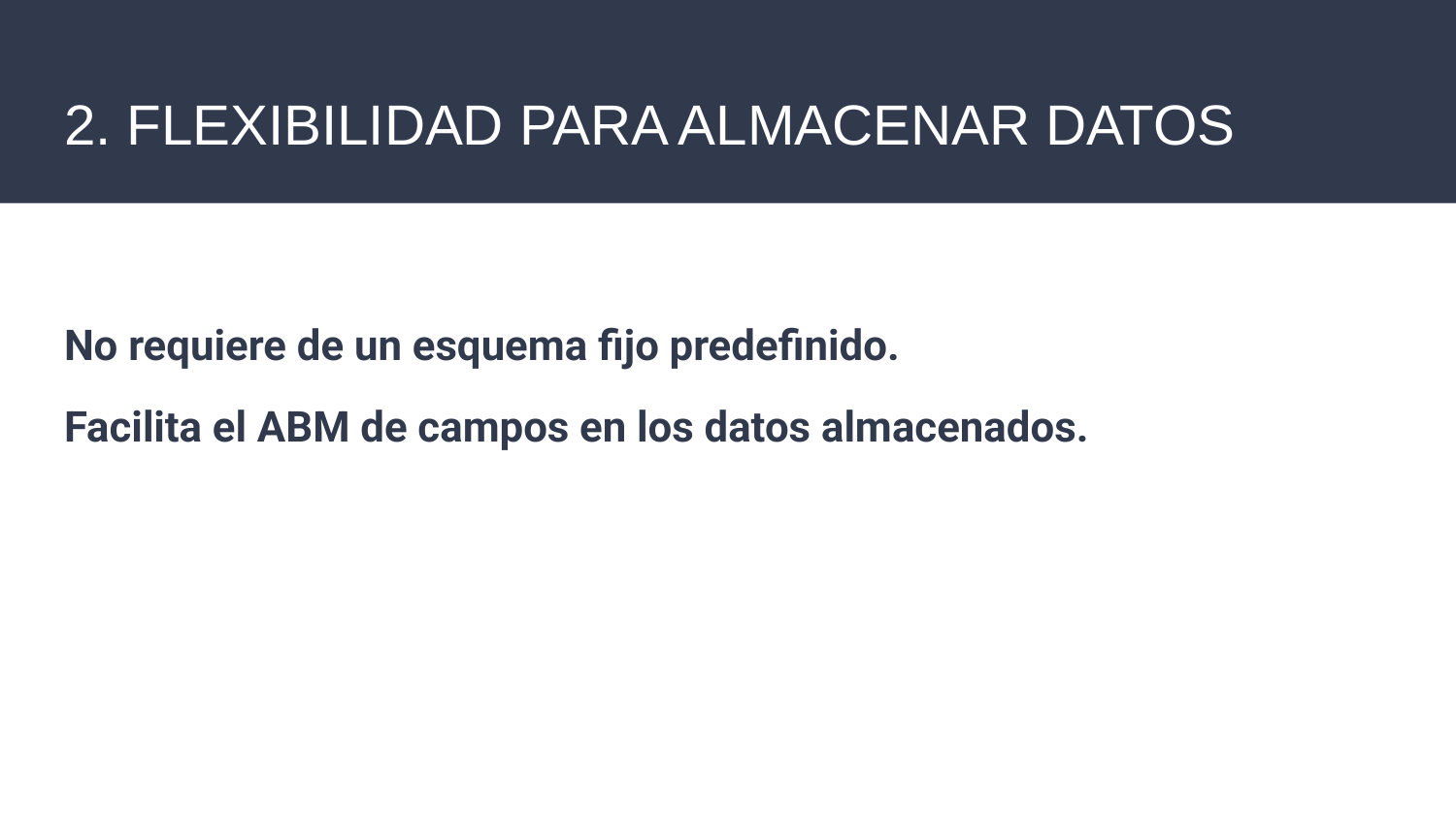

# 2. FLEXIBILIDAD PARA ALMACENAR DATOS
No requiere de un esquema fijo predefinido.
Facilita el ABM de campos en los datos almacenados.